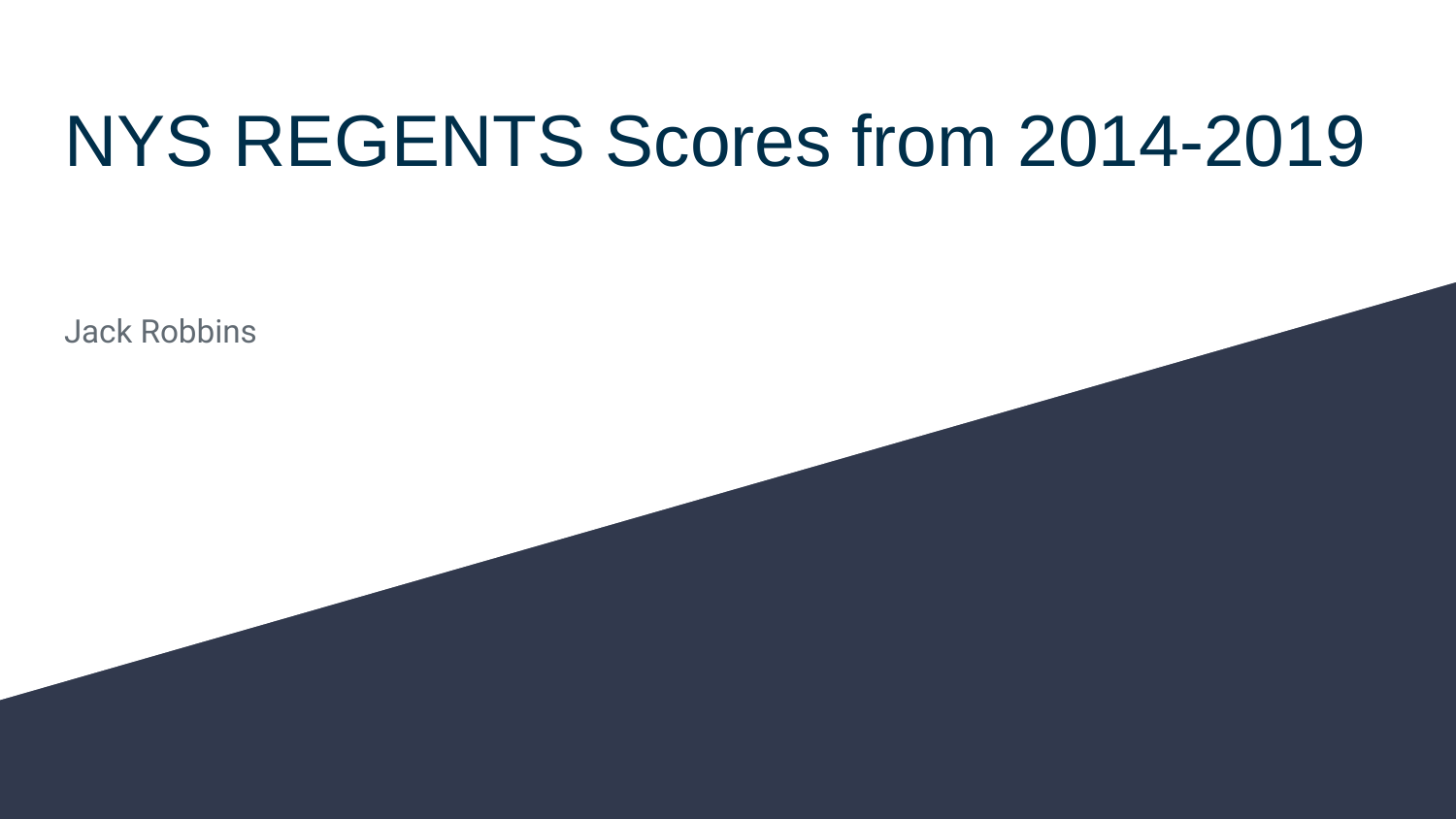

# NYS REGENTS Scores from 2014-2019
Jack Robbins